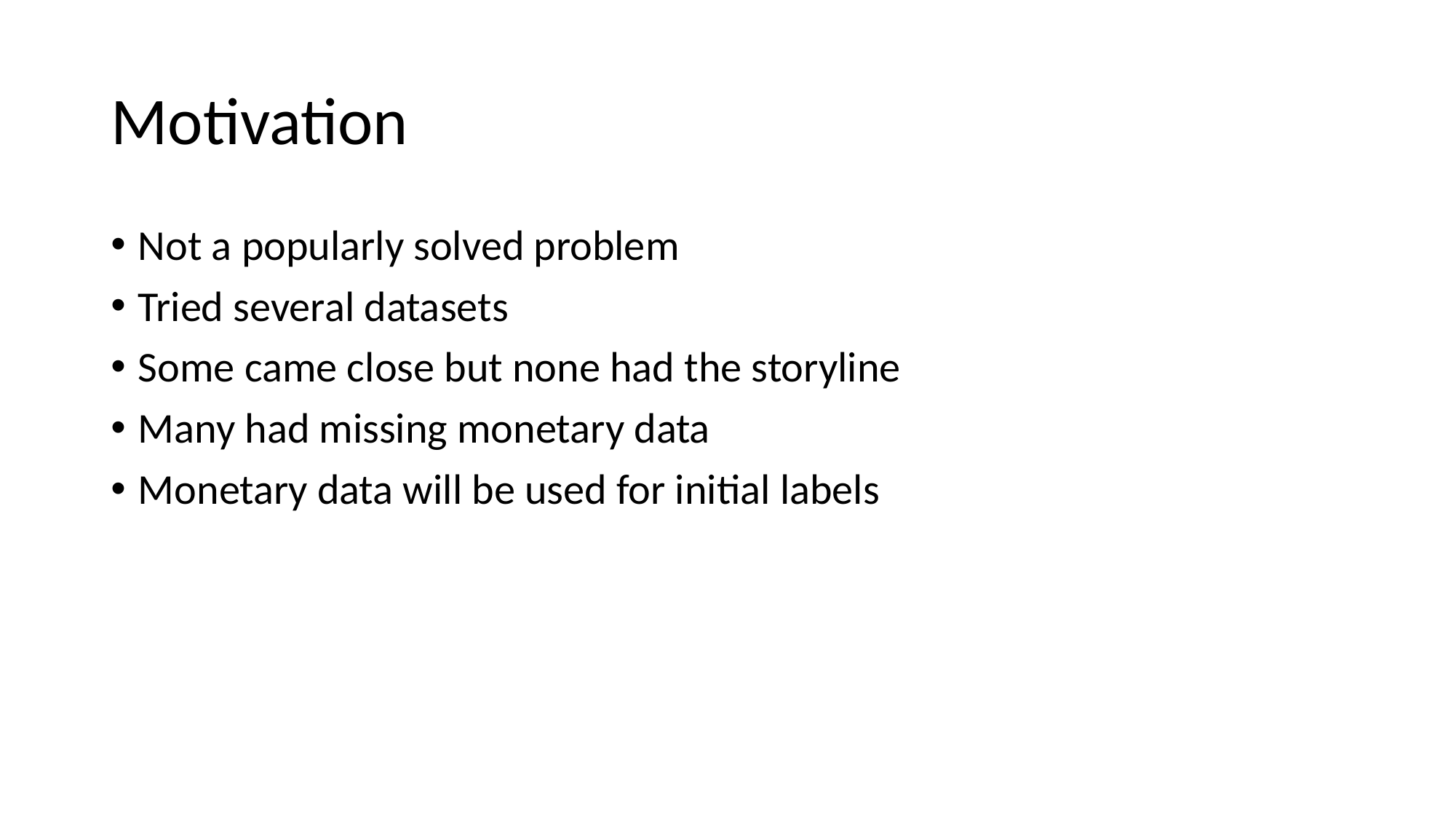

# Motivation
Not a popularly solved problem
Tried several datasets
Some came close but none had the storyline
Many had missing monetary data
Monetary data will be used for initial labels